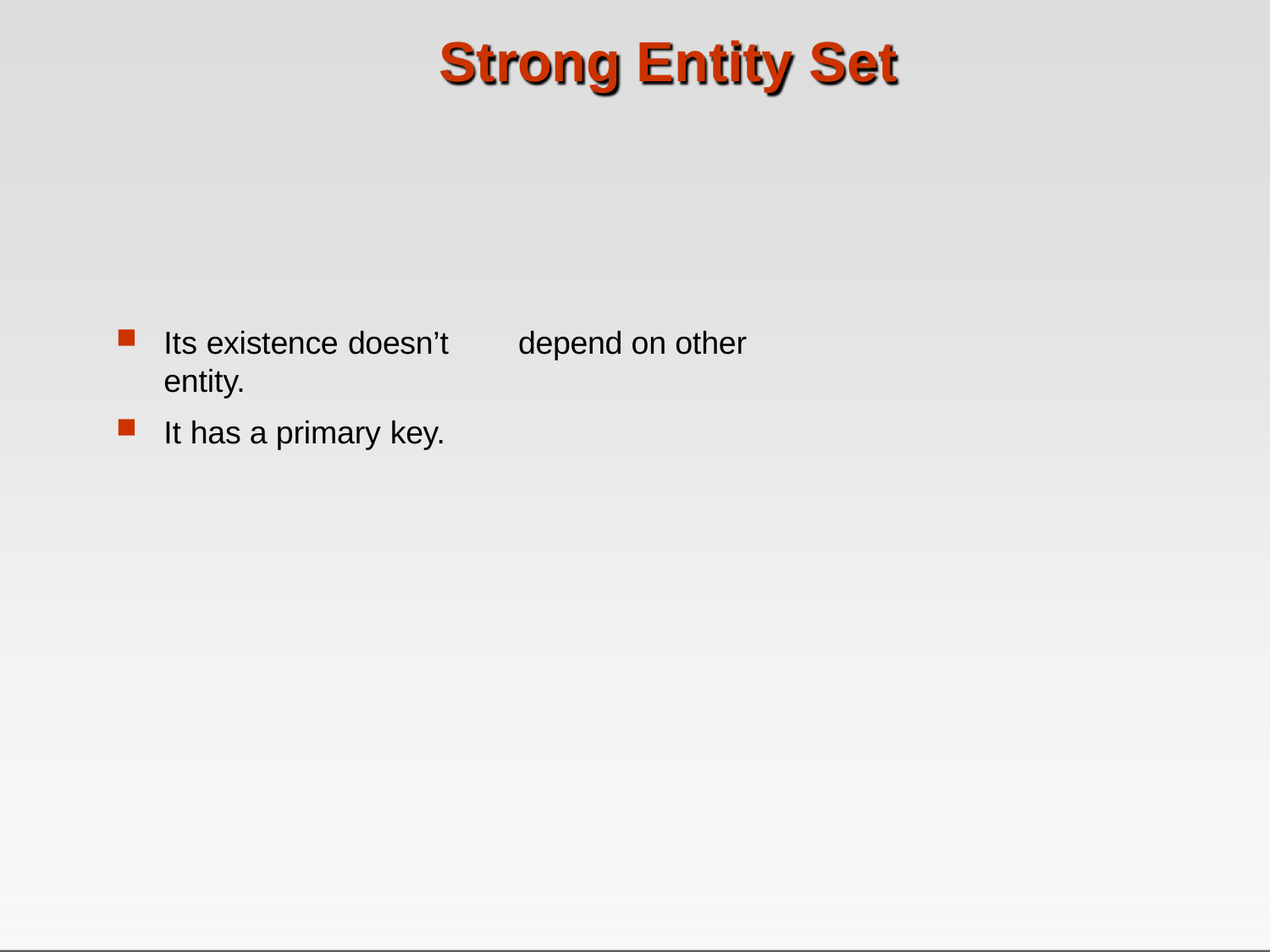

# Strong Entity Set
Its existence doesn’t	depend on other entity.
It has a primary key.